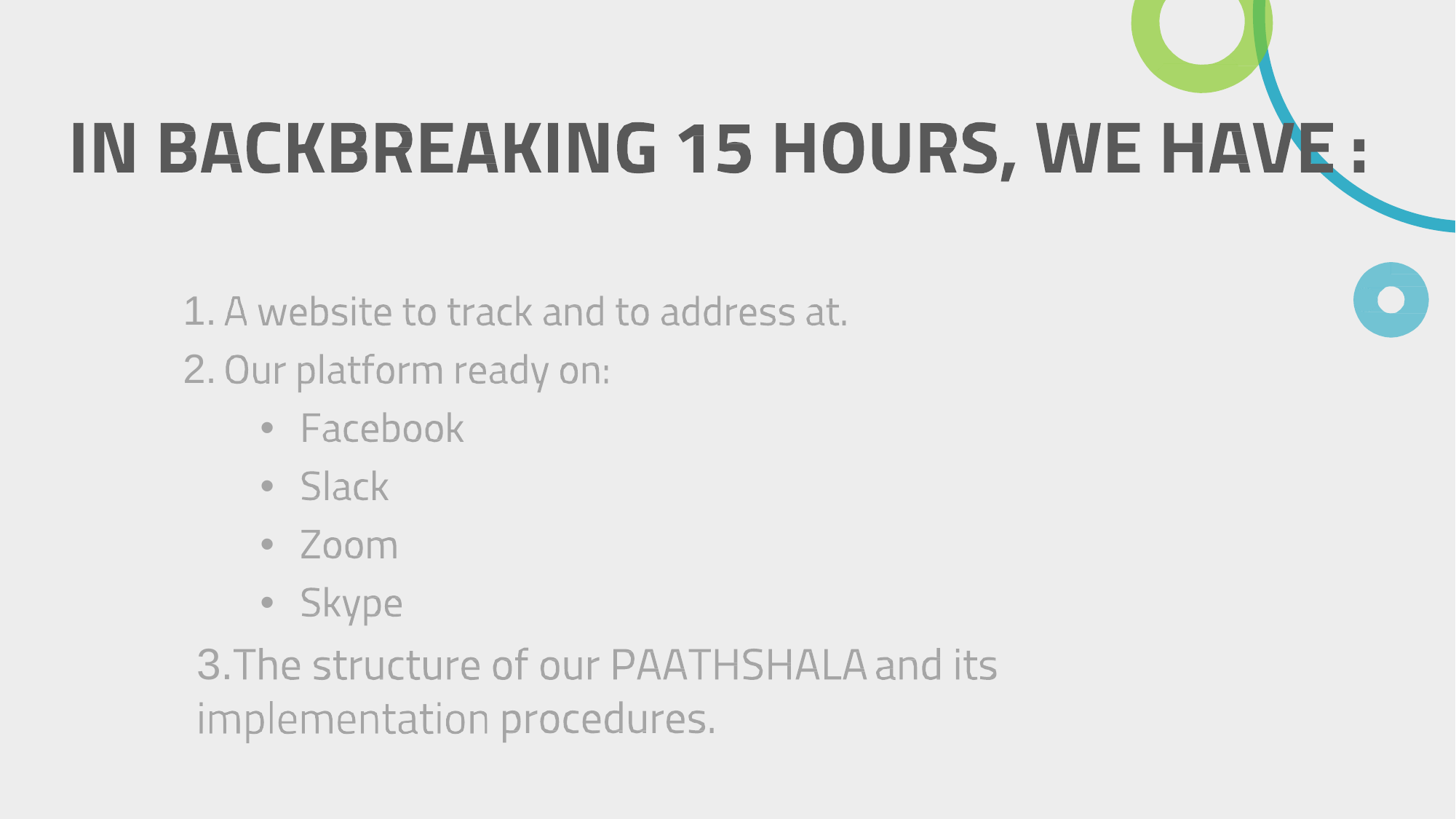

1.
2.
•
•
•
•
3.